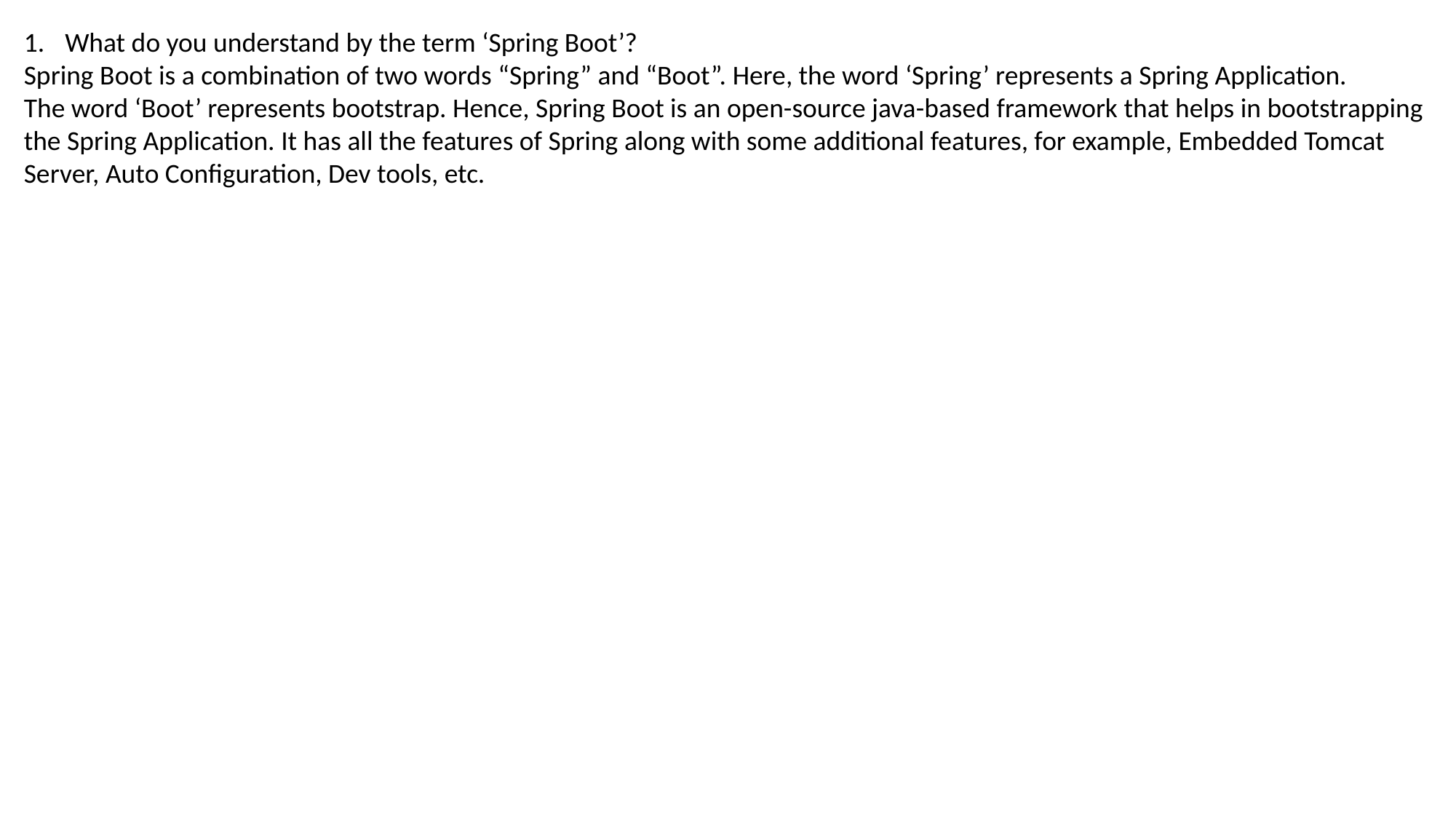

What do you understand by the term ‘Spring Boot’?
Spring Boot is a combination of two words “Spring” and “Boot”. Here, the word ‘Spring’ represents a Spring Application.
The word ‘Boot’ represents bootstrap. Hence, Spring Boot is an open-source java-based framework that helps in bootstrapping
the Spring Application. It has all the features of Spring along with some additional features, for example, Embedded Tomcat
Server, Auto Configuration, Dev tools, etc.